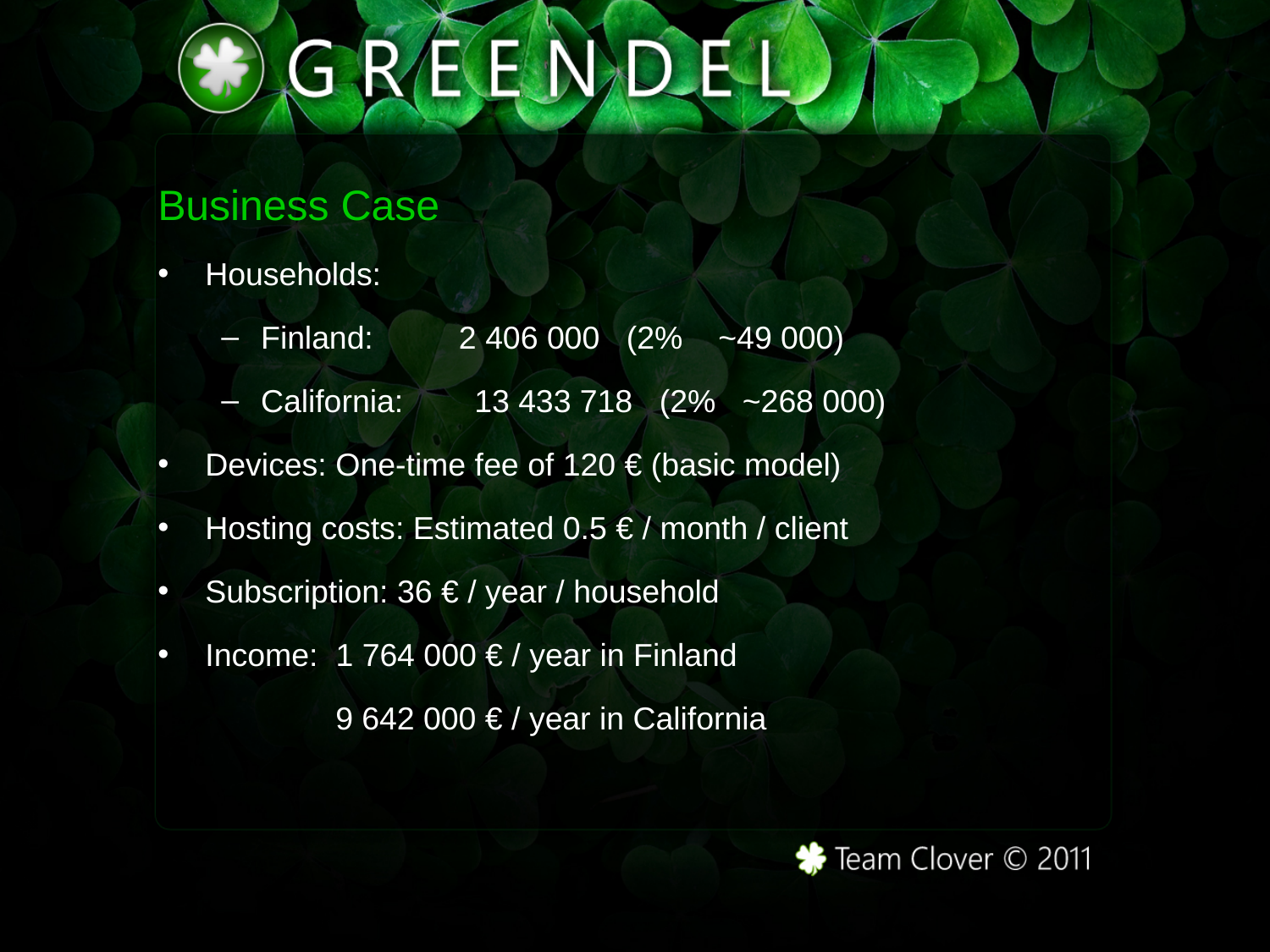

Business Case
Households:
Finland: 	        2 406 000   (2%    ~49 000)
California:        13 433 718   (2%   ~268 000)
Devices: One-time fee of 120 € (basic model)
Hosting costs: Estimated 0.5 € / month / client
Subscription: 36 € / year / household
Income:  1 764 000 € / year in Finland
                    9 642 000 € / year in California